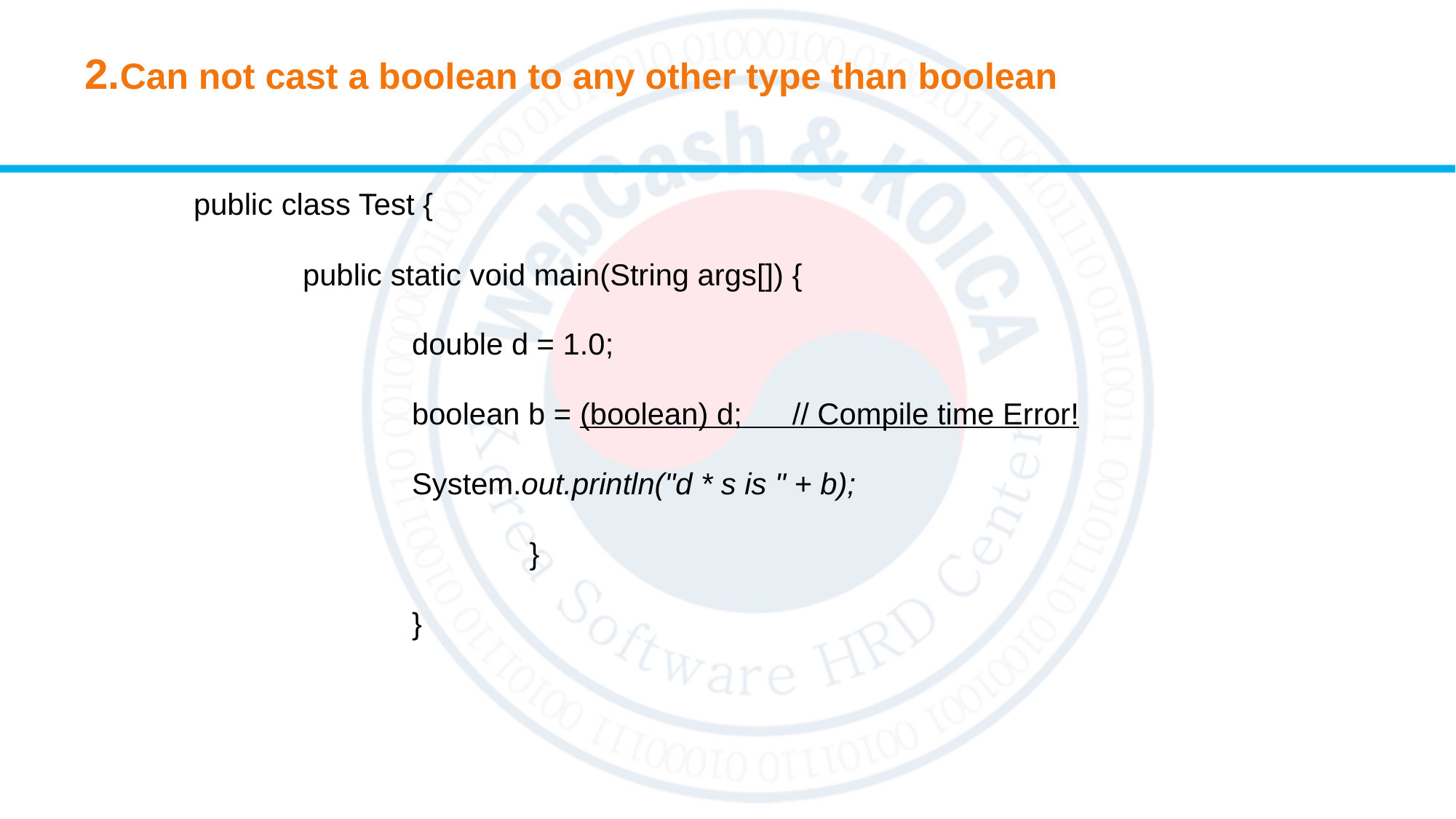

# 2.Can not cast a boolean to any other type than boolean
	public class Test {
  		public static void main(String args[]) {
 			double d = 1.0;
  			boolean b = (boolean) d;      // Compile time Error!
    			System.out.println("d * s is " + b);
 				 }
			}